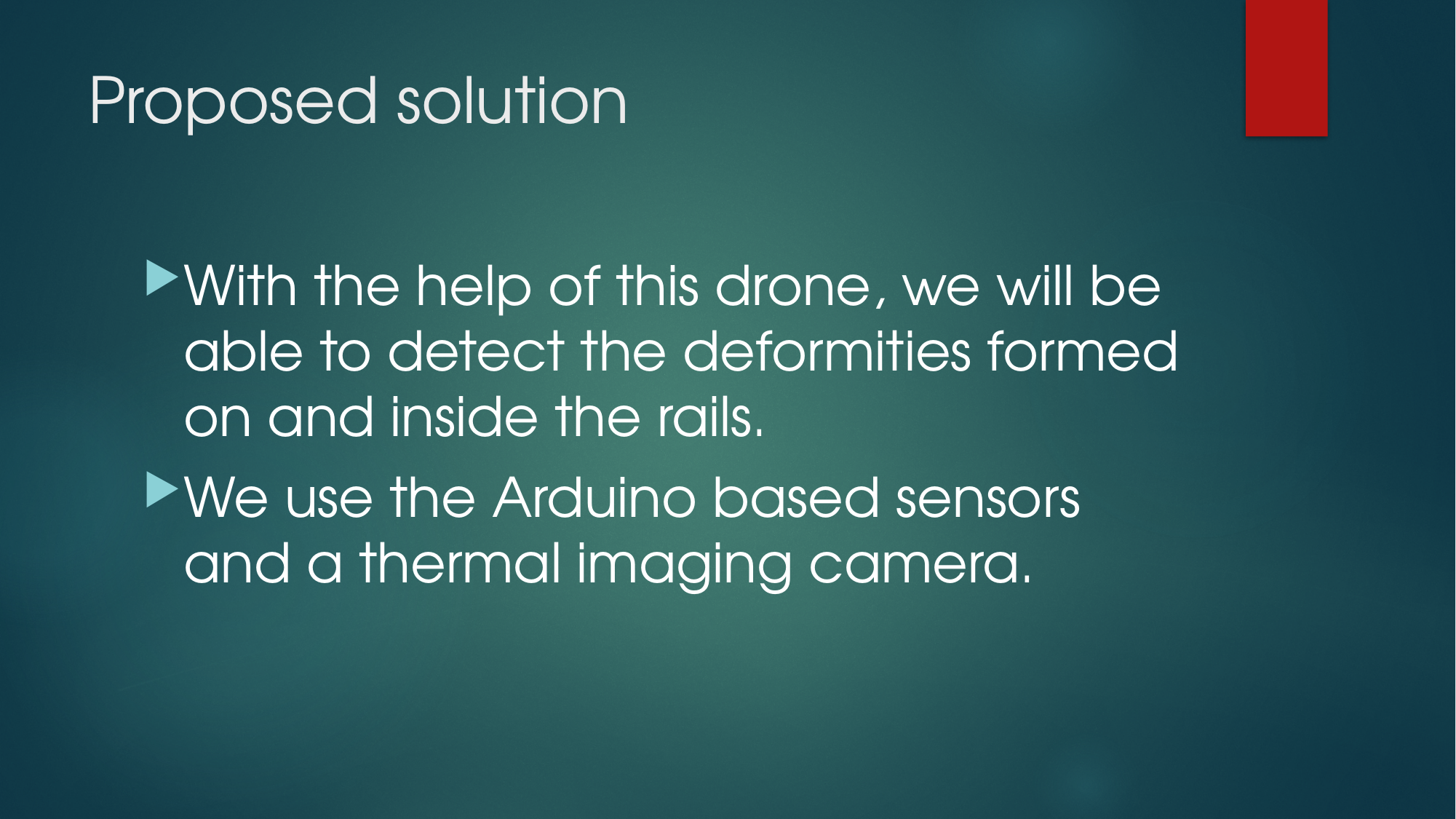

# Proposed solution
With the help of this drone, we will be able to detect the deformities formed on and inside the rails.
We use the Arduino based sensors and a thermal imaging camera.